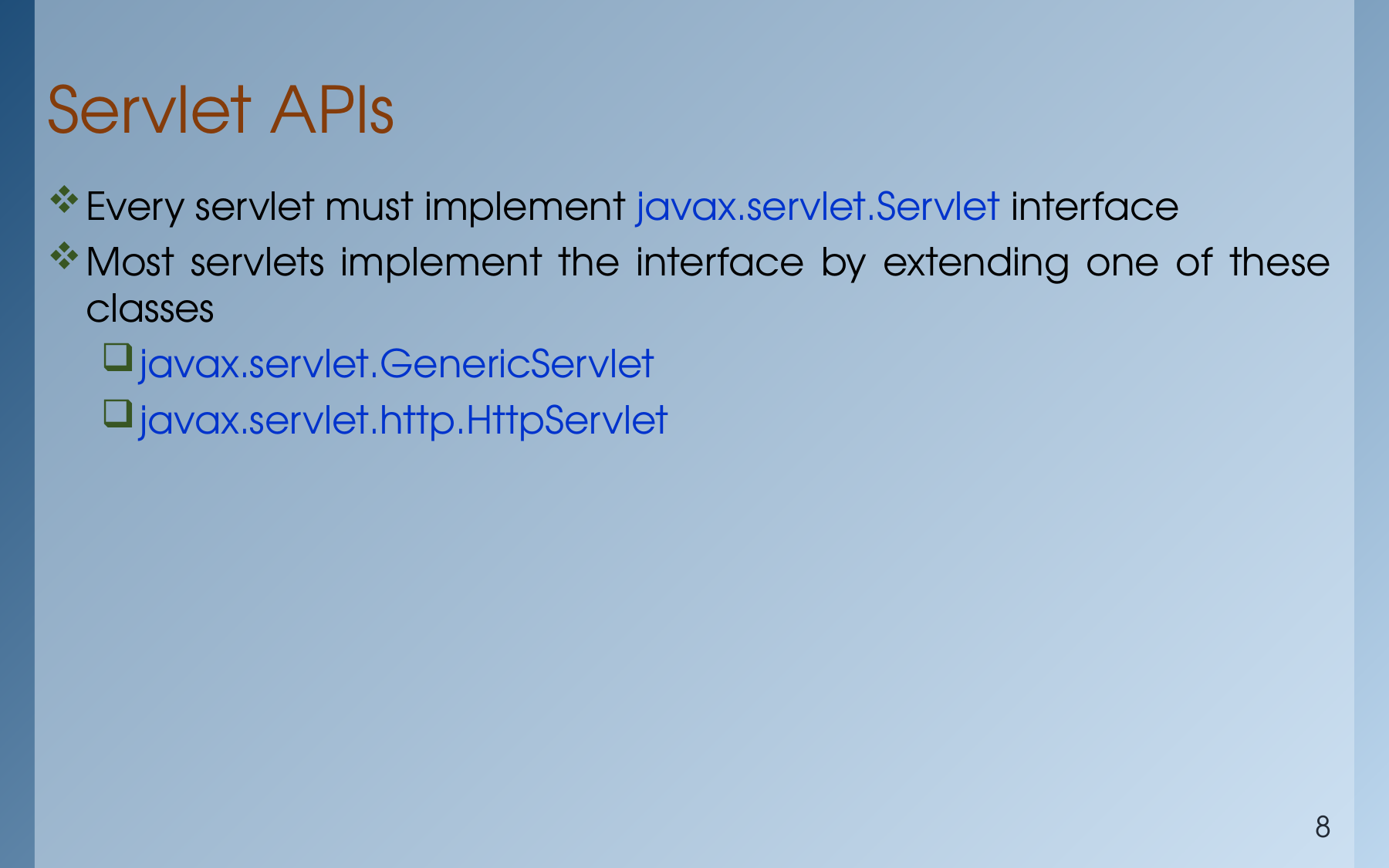

# Servlet APIs
Every servlet must implement javax.servlet.Servlet interface
Most servlets implement the interface by extending one of these classes
javax.servlet.GenericServlet
javax.servlet.http.HttpServlet
8